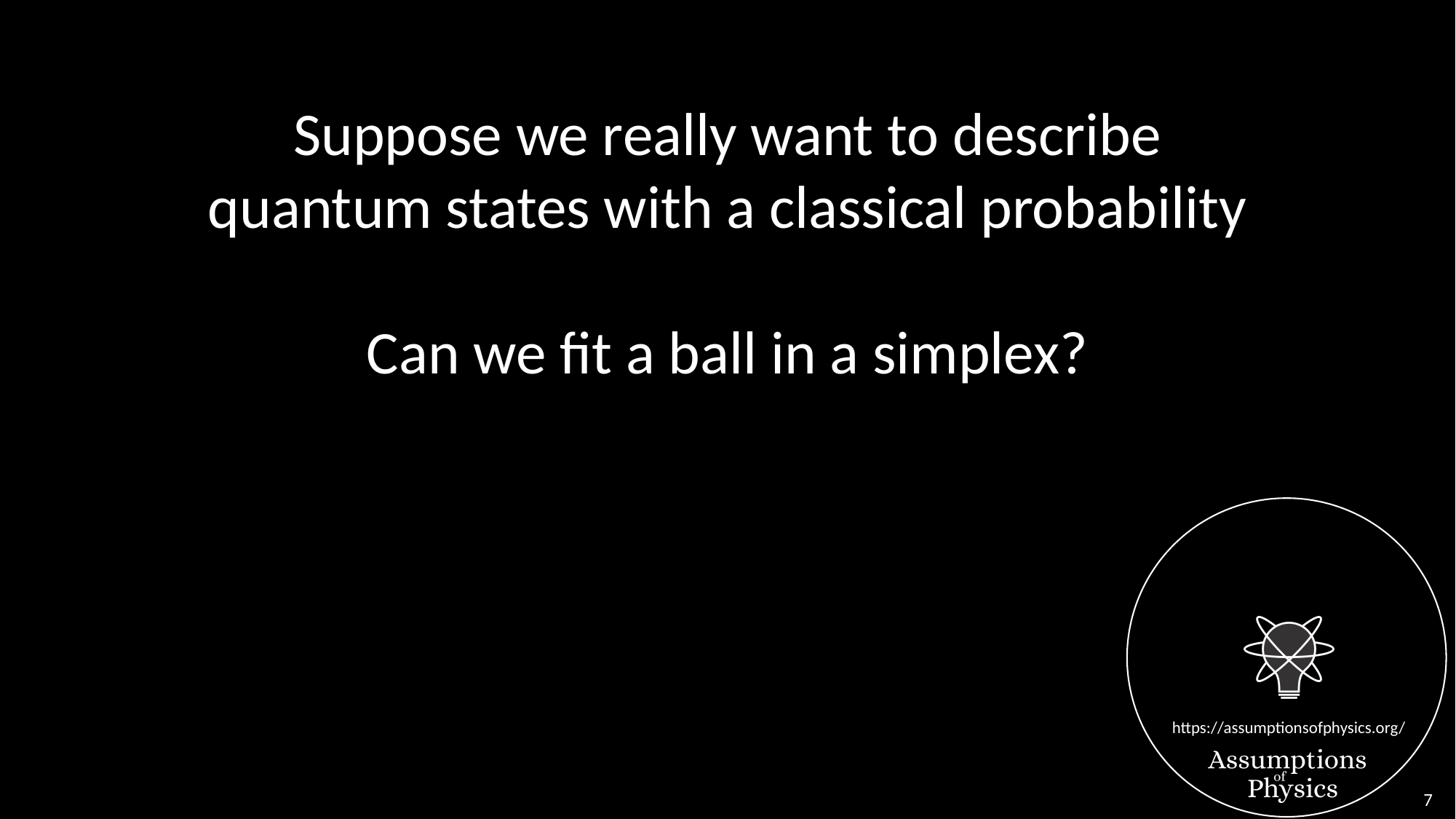

Suppose we really want to describe
quantum states with a classical probability

Can we fit a ball in a simplex?
7